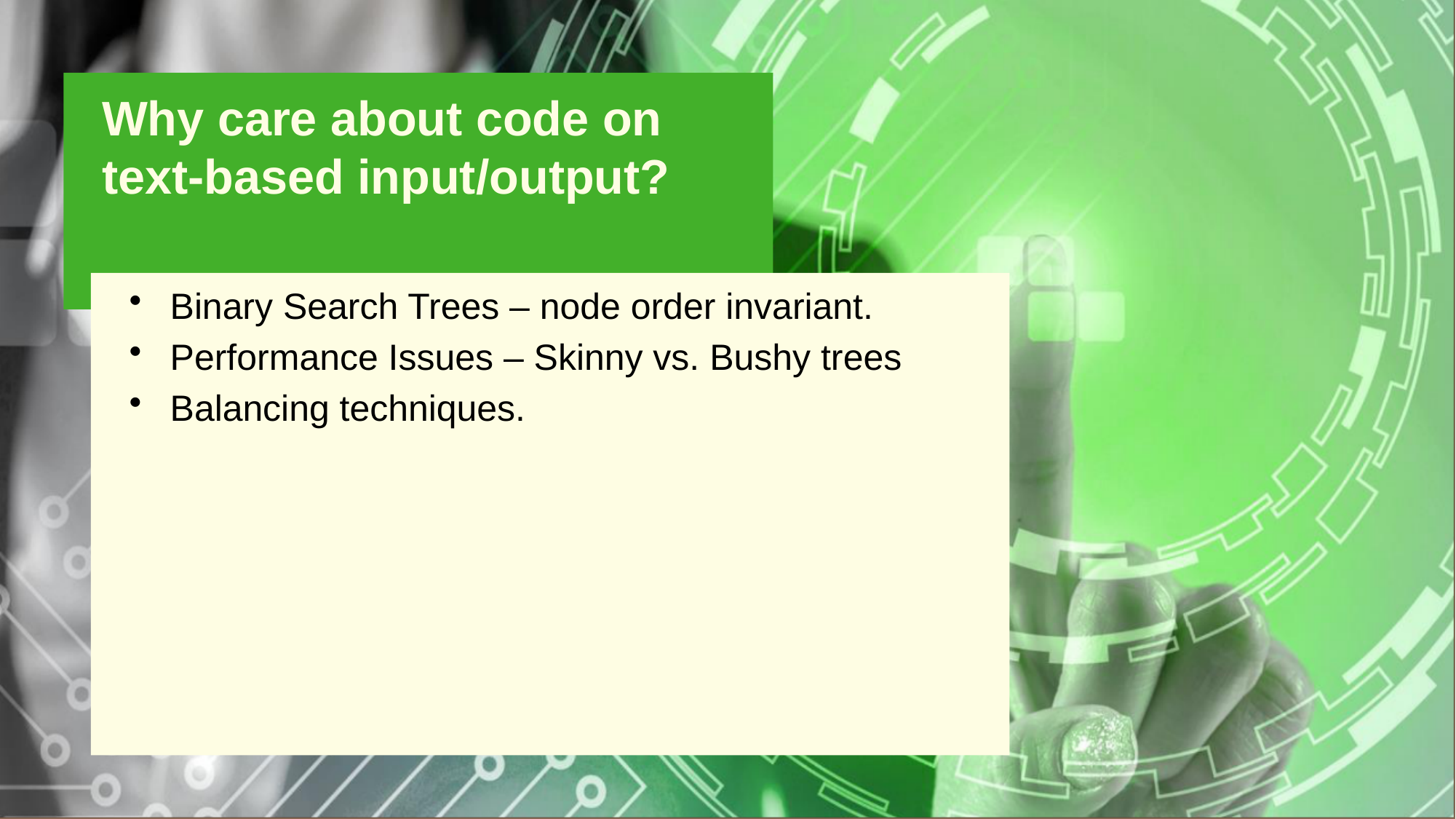

Why care about code on text-based input/output?
Binary Search Trees – node order invariant.
Performance Issues – Skinny vs. Bushy trees
Balancing techniques.